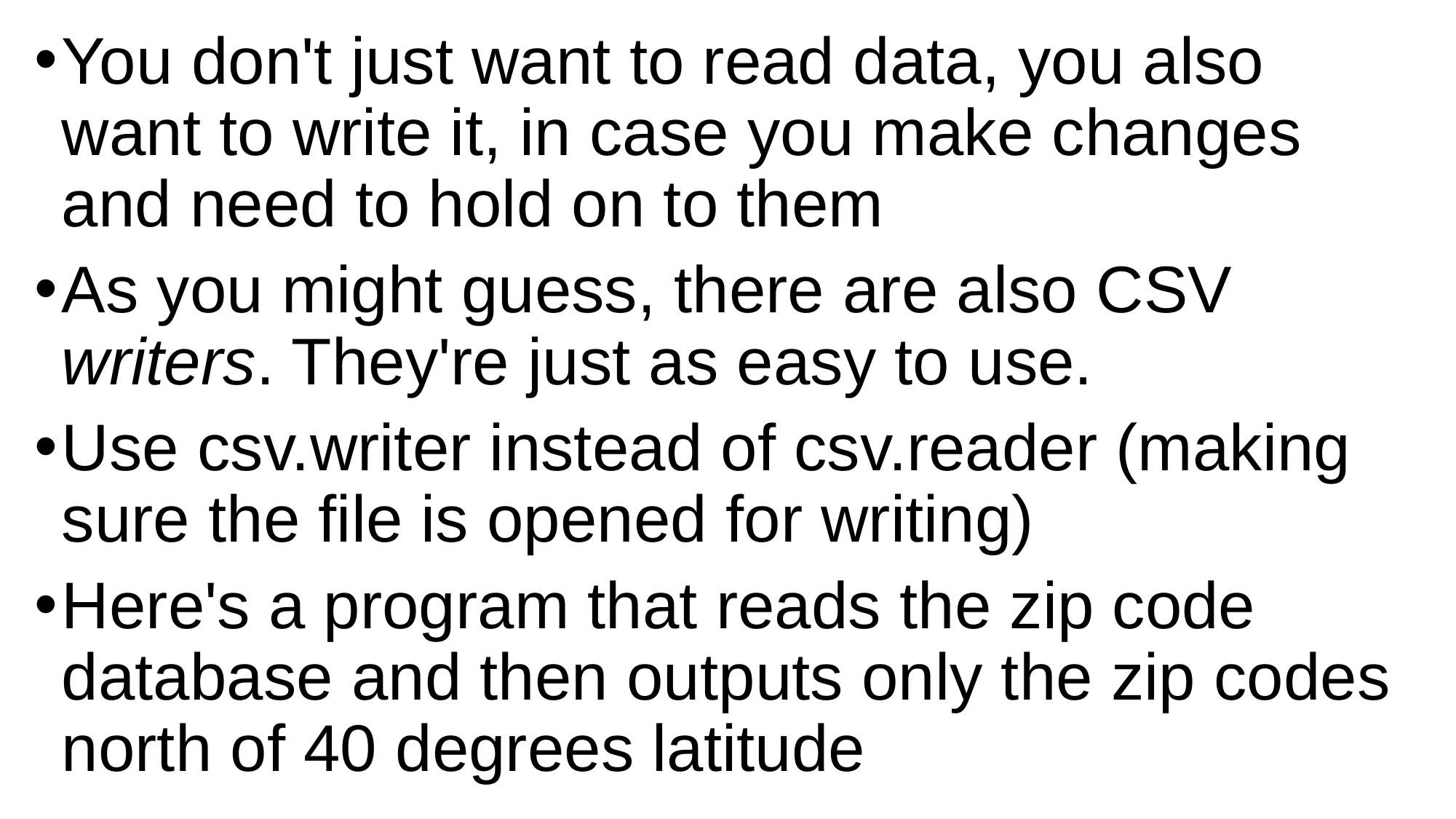

You don't just want to read data, you also want to write it, in case you make changes and need to hold on to them
As you might guess, there are also CSV writers. They're just as easy to use.
Use csv.writer instead of csv.reader (making sure the file is opened for writing)
Here's a program that reads the zip code database and then outputs only the zip codes north of 40 degrees latitude